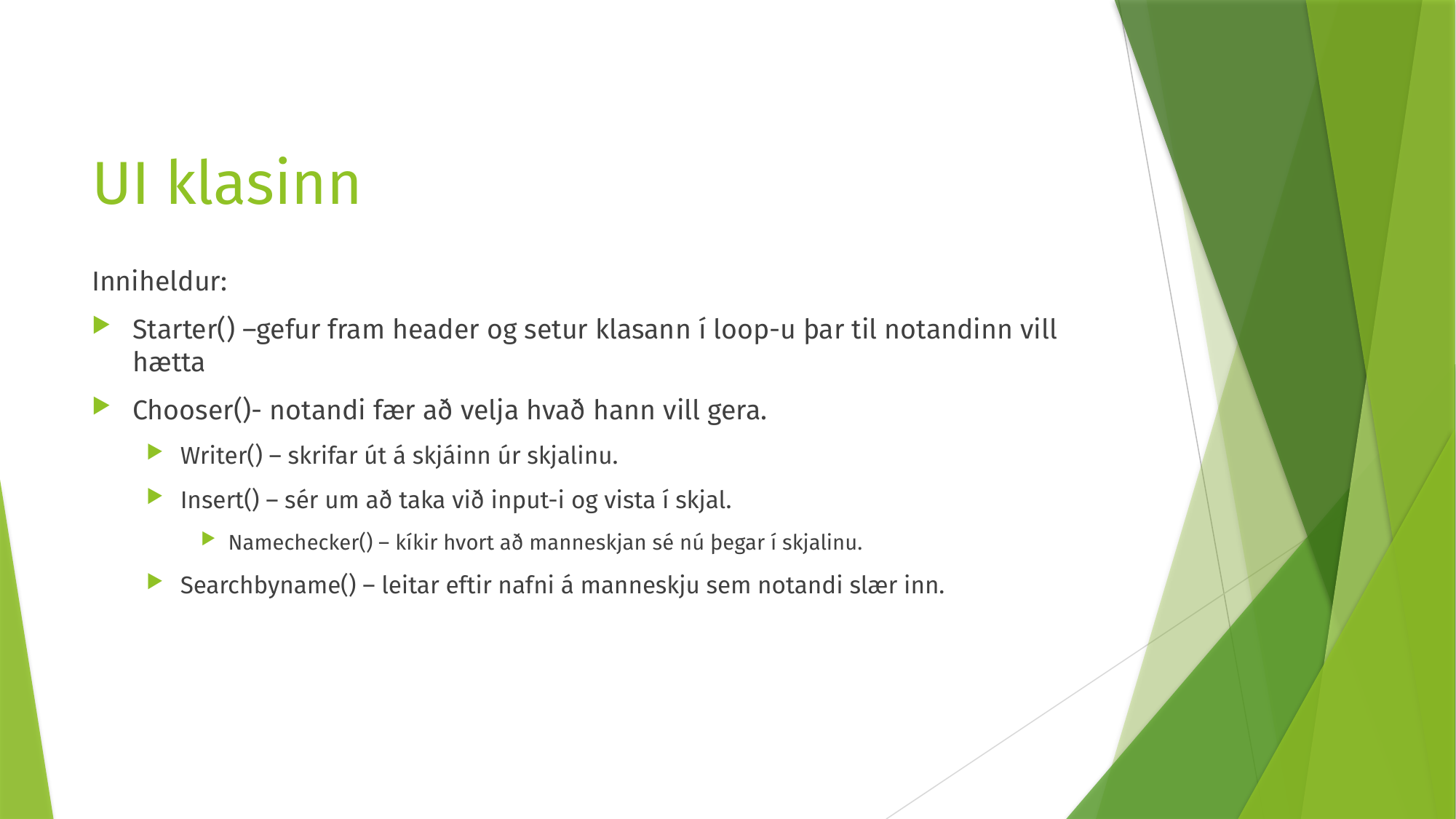

# UI klasinn
Inniheldur:
Starter() –gefur fram header og setur klasann í loop-u þar til notandinn vill hætta
Chooser()- notandi fær að velja hvað hann vill gera.
Writer() – skrifar út á skjáinn úr skjalinu.
Insert() – sér um að taka við input-i og vista í skjal.
Namechecker() – kíkir hvort að manneskjan sé nú þegar í skjalinu.
Searchbyname() – leitar eftir nafni á manneskju sem notandi slær inn.